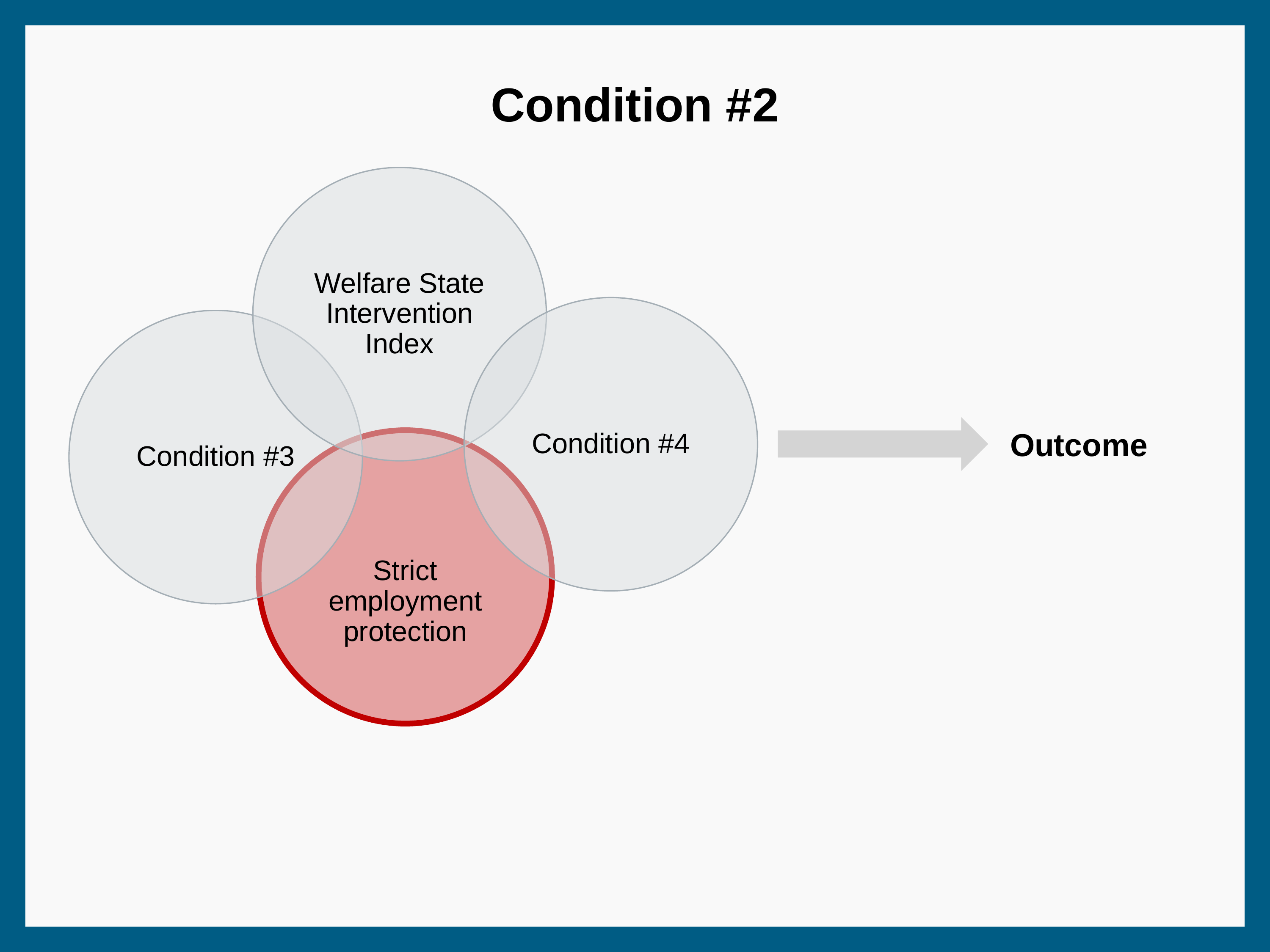

Condition #2

Strict employment protection
Condition #3
Welfare State Intervention Index
Condition #4

Outcome